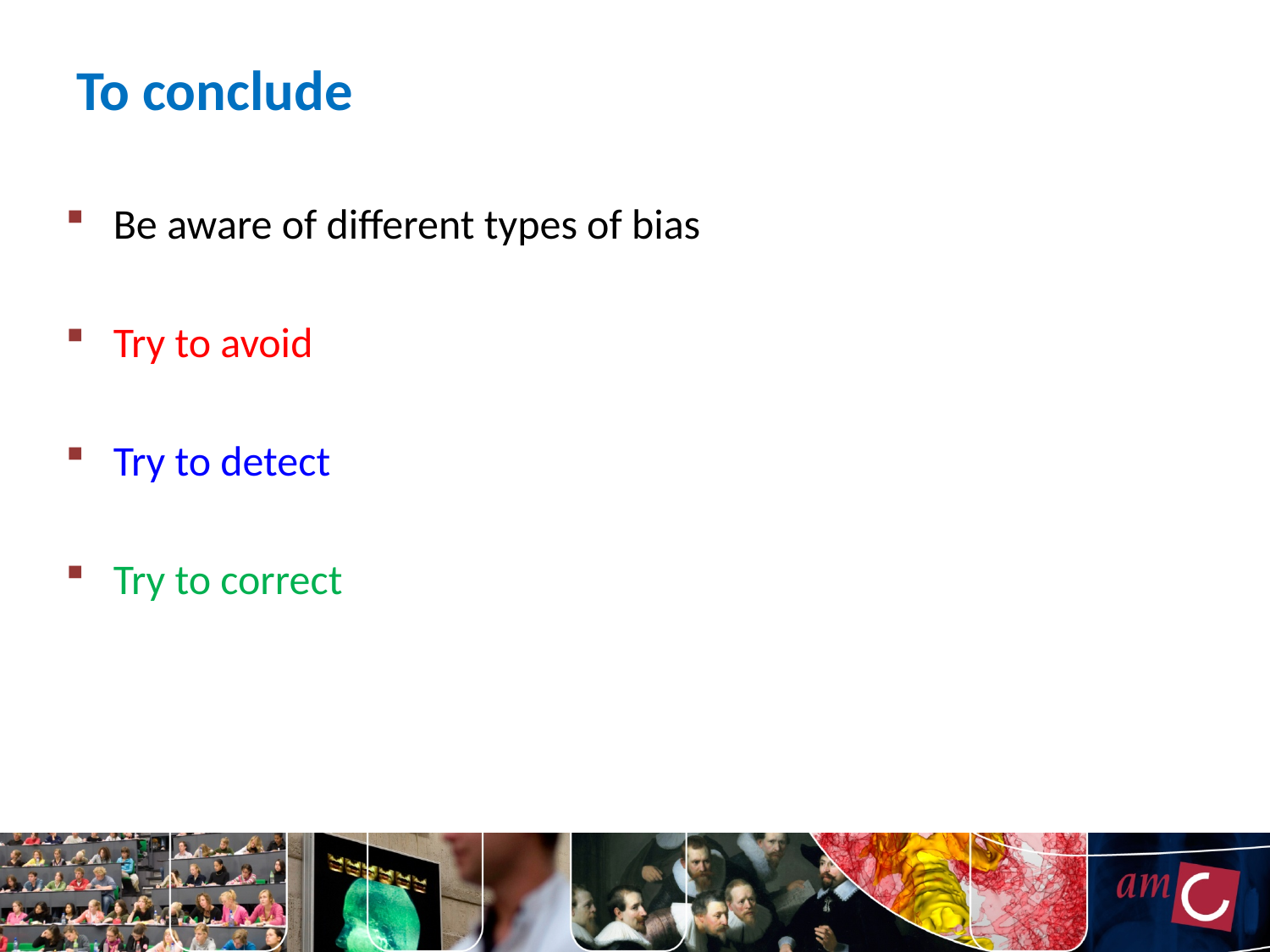

# To conclude
Be aware of different types of bias

Try to avoid

Try to detect

Try to correct